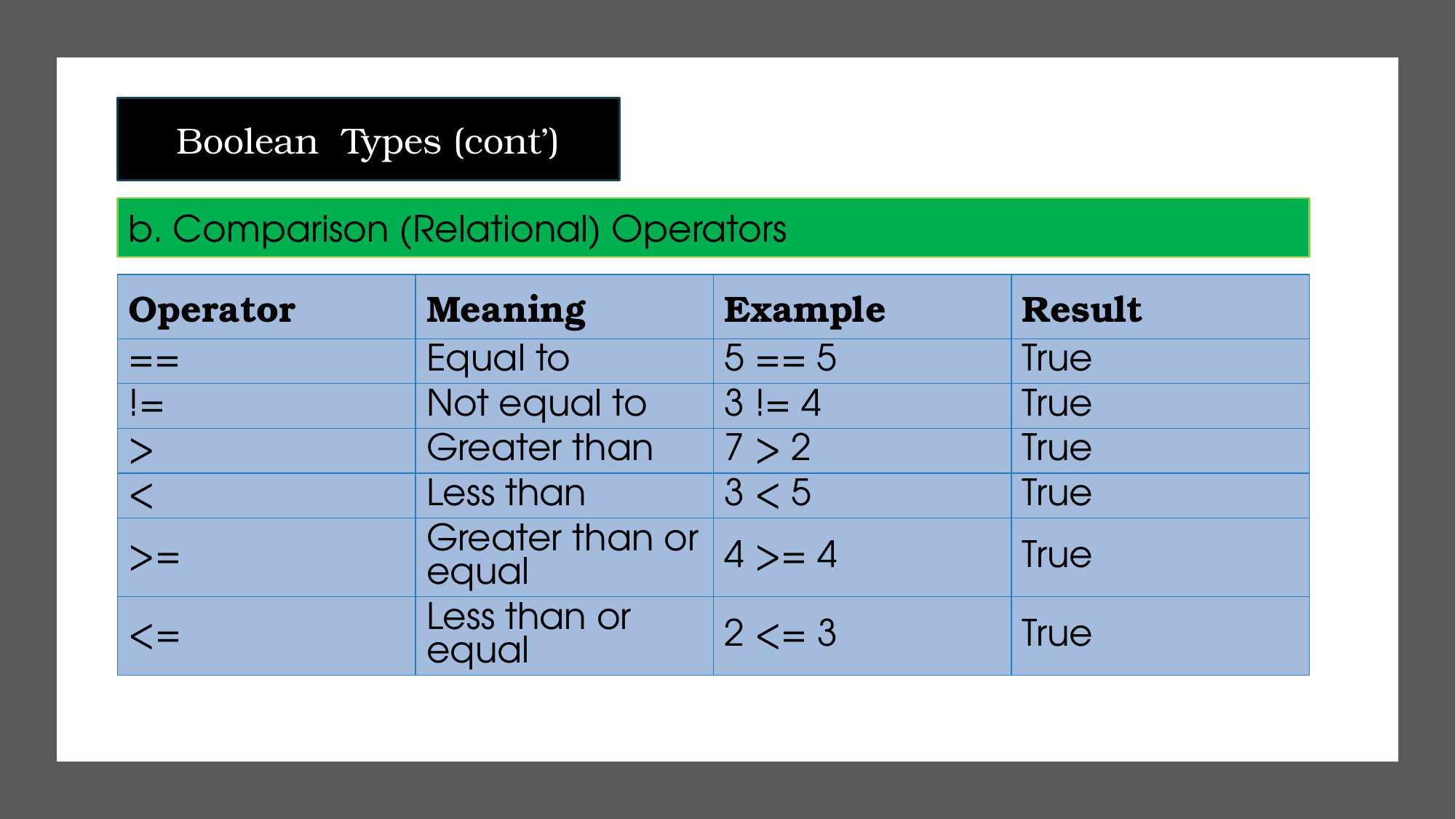

Boolean  Types (cont’)
b. Comparison (Relational) Operators
| Operator | Meaning | Example | Result |
| --- | --- | --- | --- |
| == | Equal to | 5 == 5 | True |
| != | Not equal to | 3 != 4 | True |
| > | Greater than | 7 > 2 | True |
| < | Less than | 3 < 5 | True |
| >= | Greater than or equal | 4 >= 4 | True |
| <= | Less than or equal | 2 <= 3 | True |